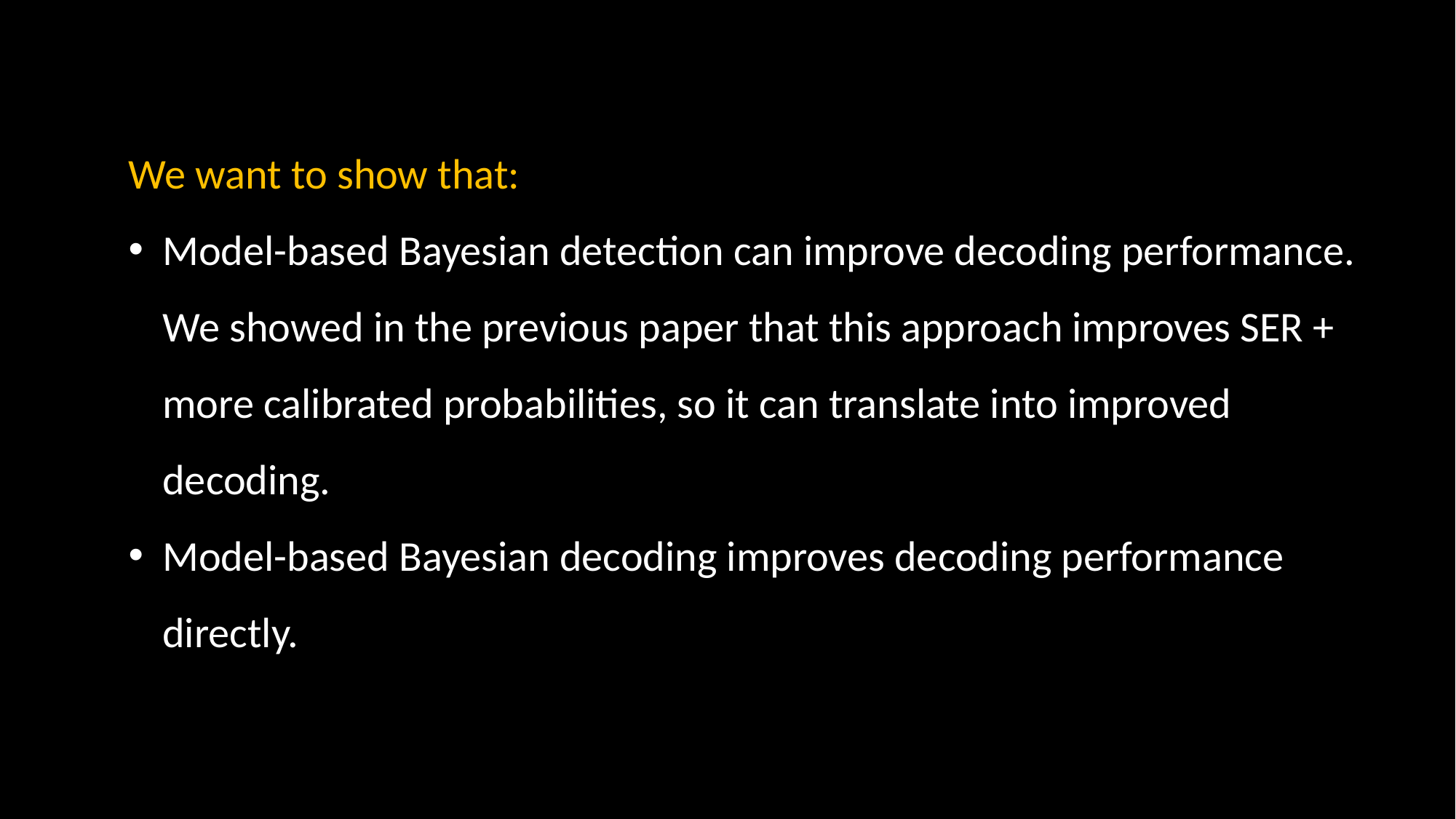

We want to show that:
Model-based Bayesian detection can improve decoding performance. We showed in the previous paper that this approach improves SER + more calibrated probabilities, so it can translate into improved decoding.
Model-based Bayesian decoding improves decoding performance directly.